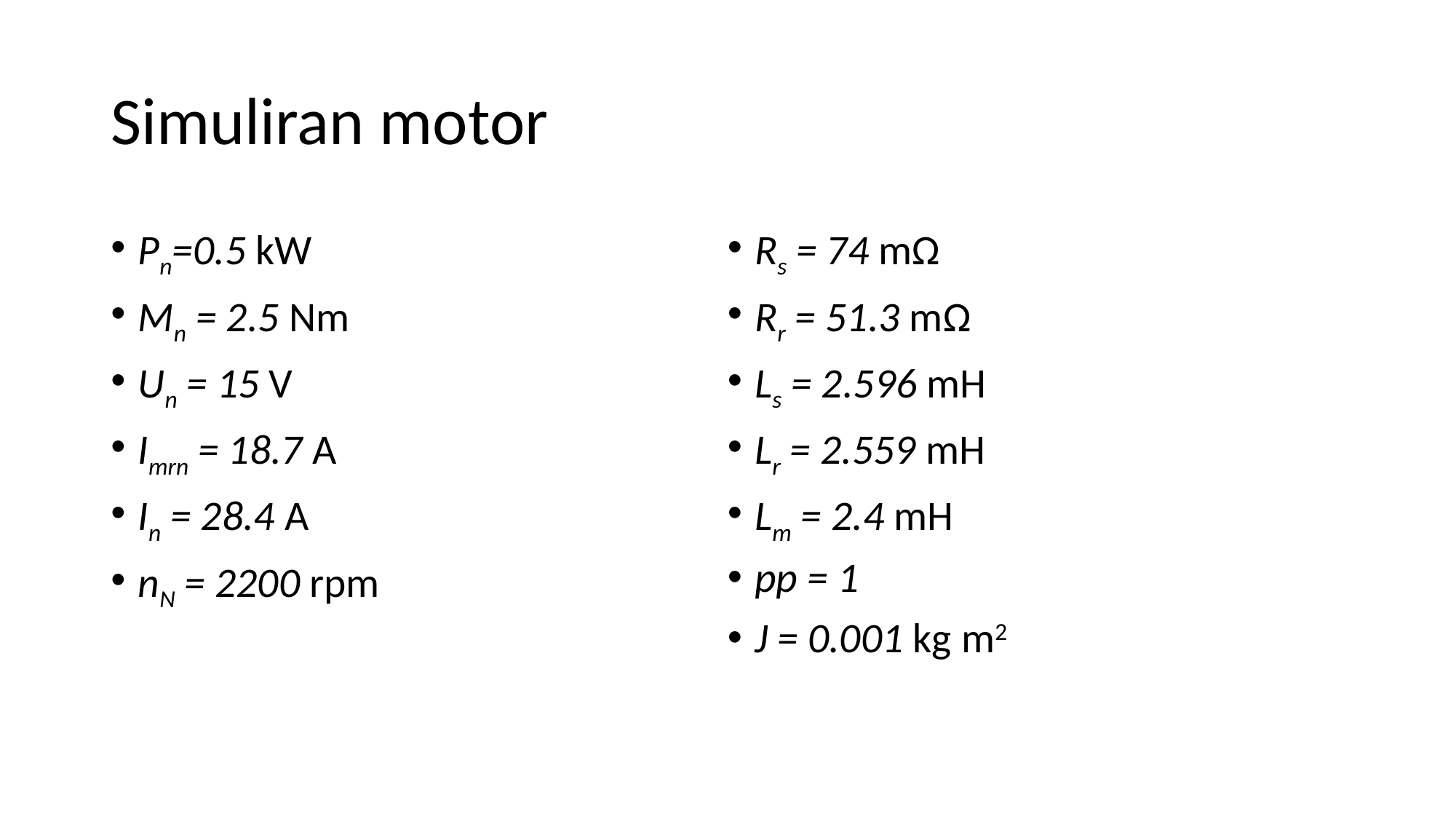

# Simuliran motor
Pn=0.5 kW
Mn = 2.5 Nm
Un = 15 V
Imrn = 18.7 A
In = 28.4 A
nN = 2200 rpm

Rs = 74 mΩ
Rr = 51.3 mΩ
Ls = 2.596 mH
Lr = 2.559 mH
Lm = 2.4 mH
pp = 1
J = 0.001 kg m2